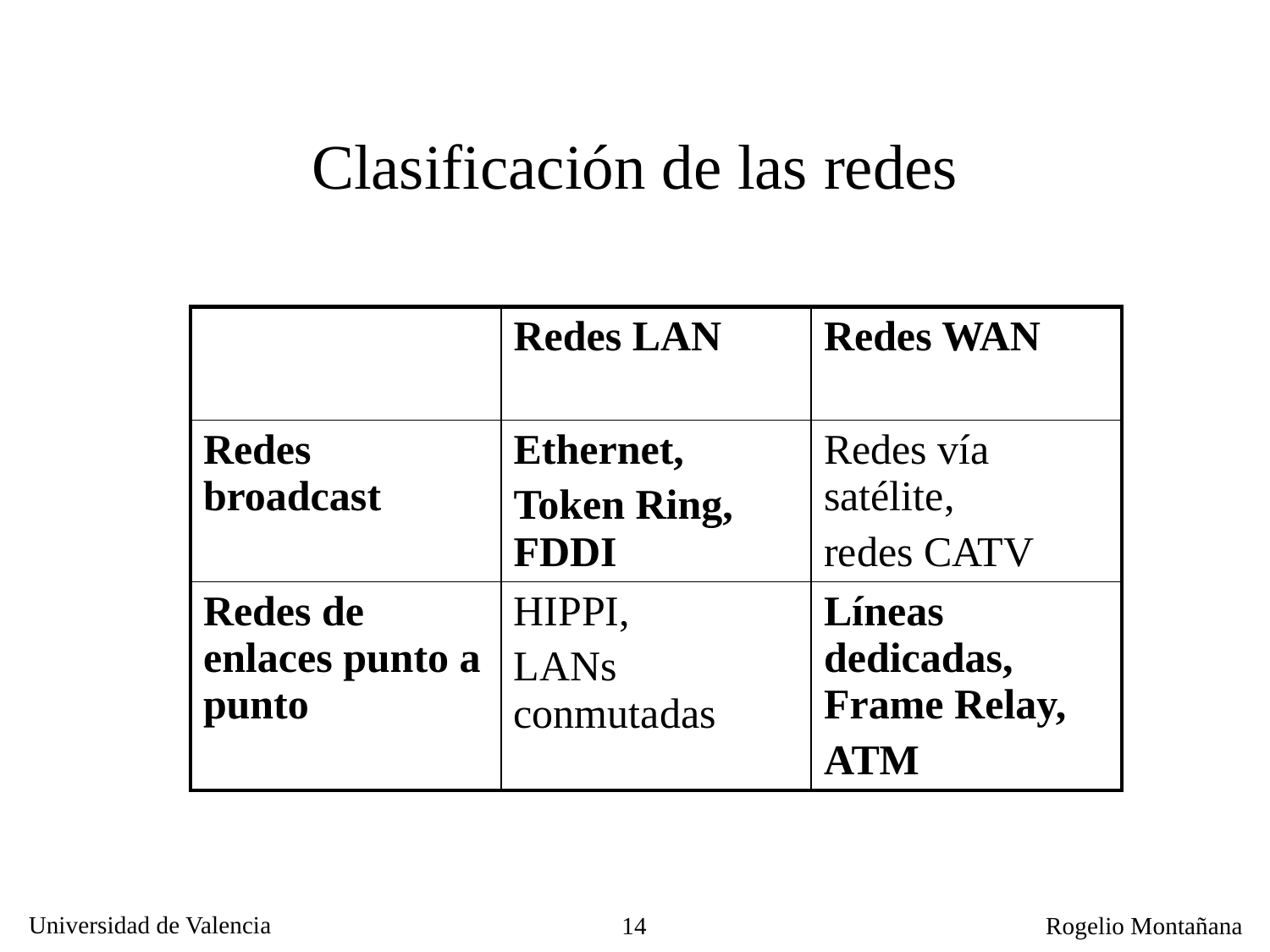

Clasificación de las redes
|  | Redes LAN | Redes WAN |
| --- | --- | --- |
| Redes broadcast | Ethernet, Token Ring, FDDI | Redes vía satélite, redes CATV |
| Redes de enlaces punto a punto | HIPPI, LANs conmutadas | Líneas dedicadas, Frame Relay, ATM |
14